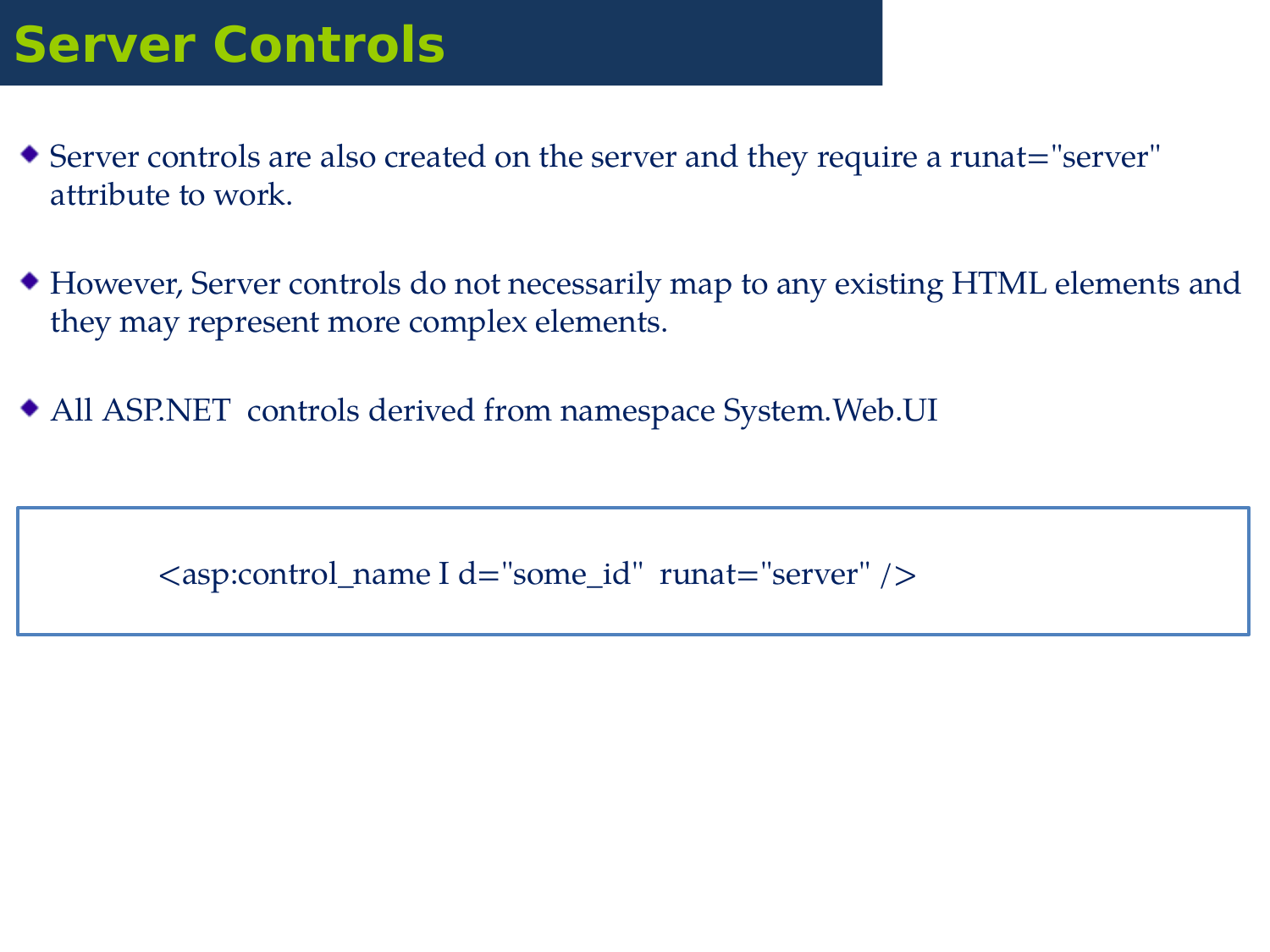

# Server Controls

Server controls are also created on the server and they require a runat="server" attribute to work.

However, Server controls do not necessarily map to any existing HTML elements and they may represent more complex elements.

All ASP.NET  controls derived from namespace System.Web.UI

	<asp:control_name I d="some_id"  runat="server" />